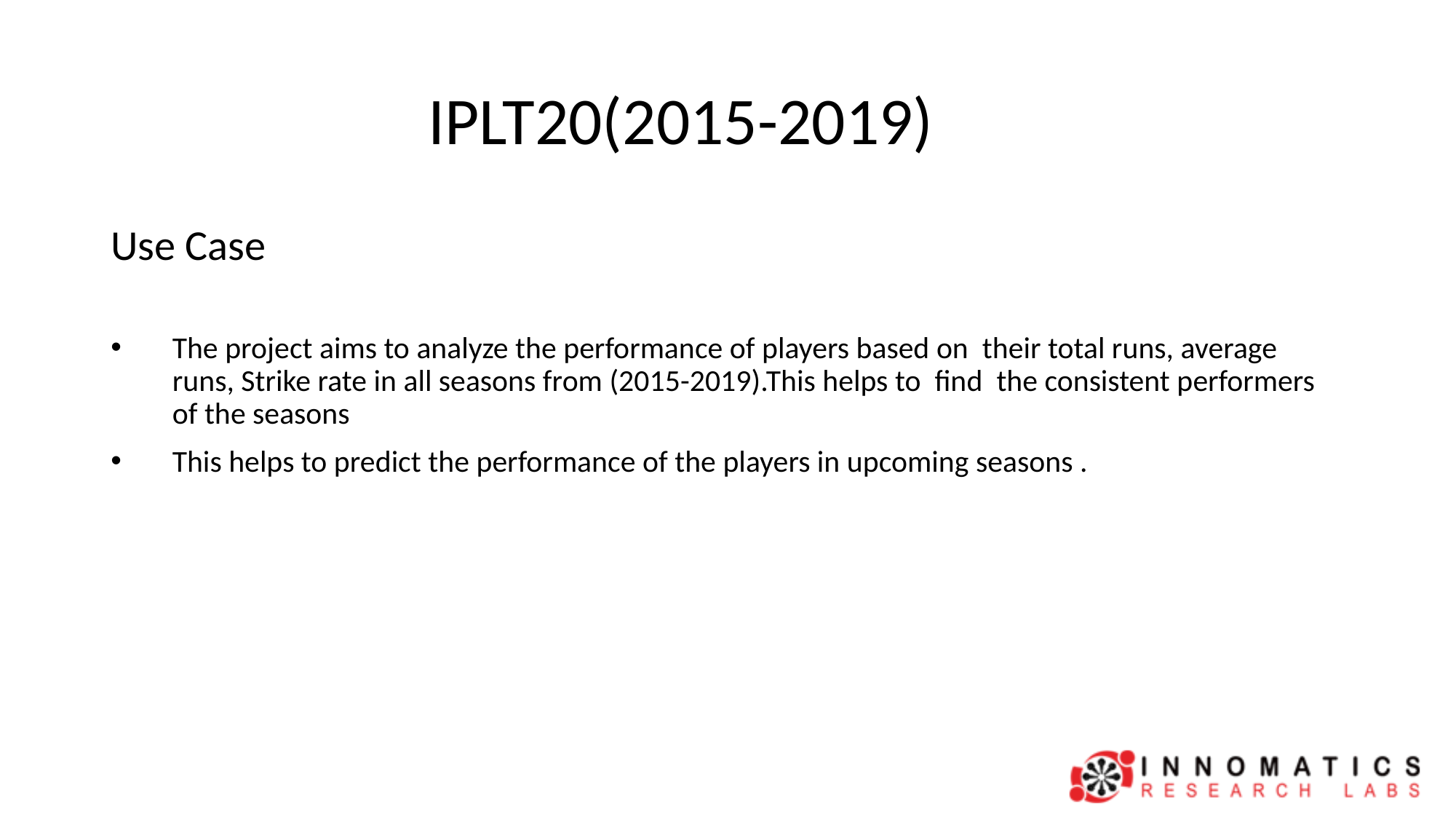

# IPLT20(2015-2019)
Use Case

The project aims to analyze the performance of players based on  their total runs, average runs, Strike rate in all seasons from (2015-2019).This helps to  find  the consistent performers of the seasons
This helps to predict the performance of the players in upcoming seasons .